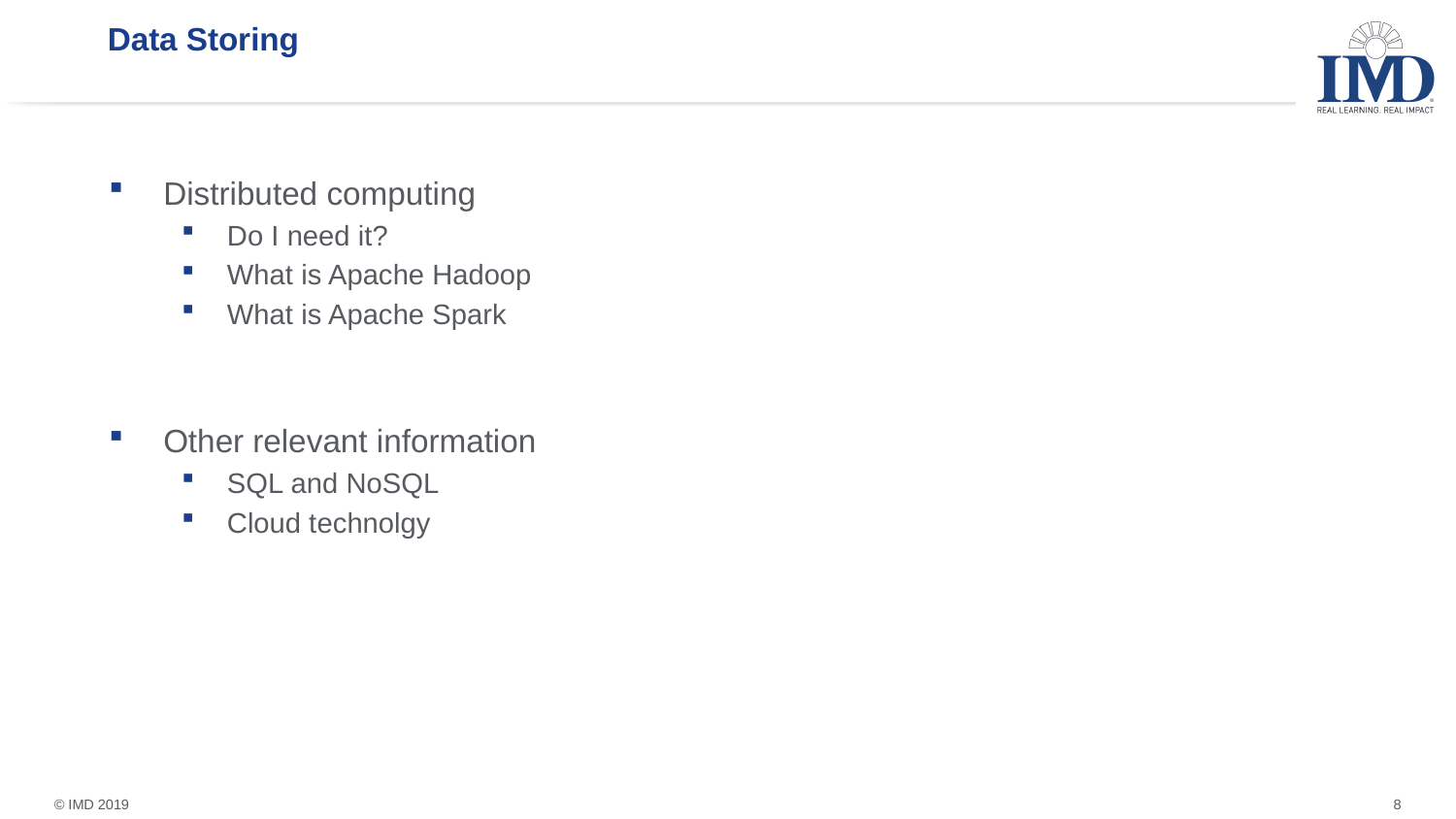

# Data Storing
Distributed computing
Do I need it?
What is Apache Hadoop
What is Apache Spark

Other relevant information
SQL and NoSQL
Cloud technolgy
8